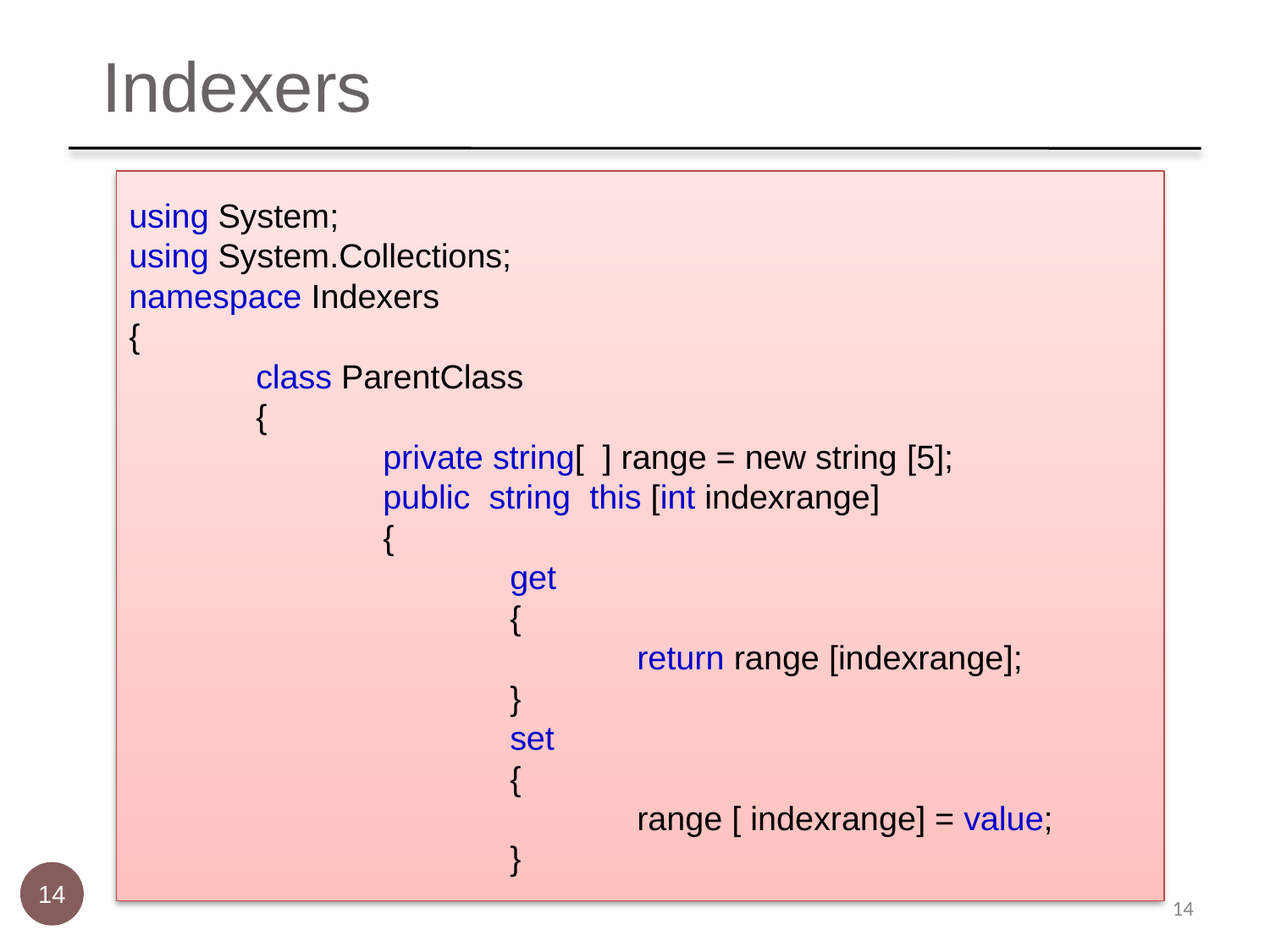

Indexers
using System;
using System.Collections;
namespace Indexers
{
	class ParentClass
	{
		private string[  ] range = new string [5];
		public  string  this [int indexrange]
		{
			get
			{
				return range [indexrange];
			}
			set
			{
				range [ indexrange] = value;
			}
14
14